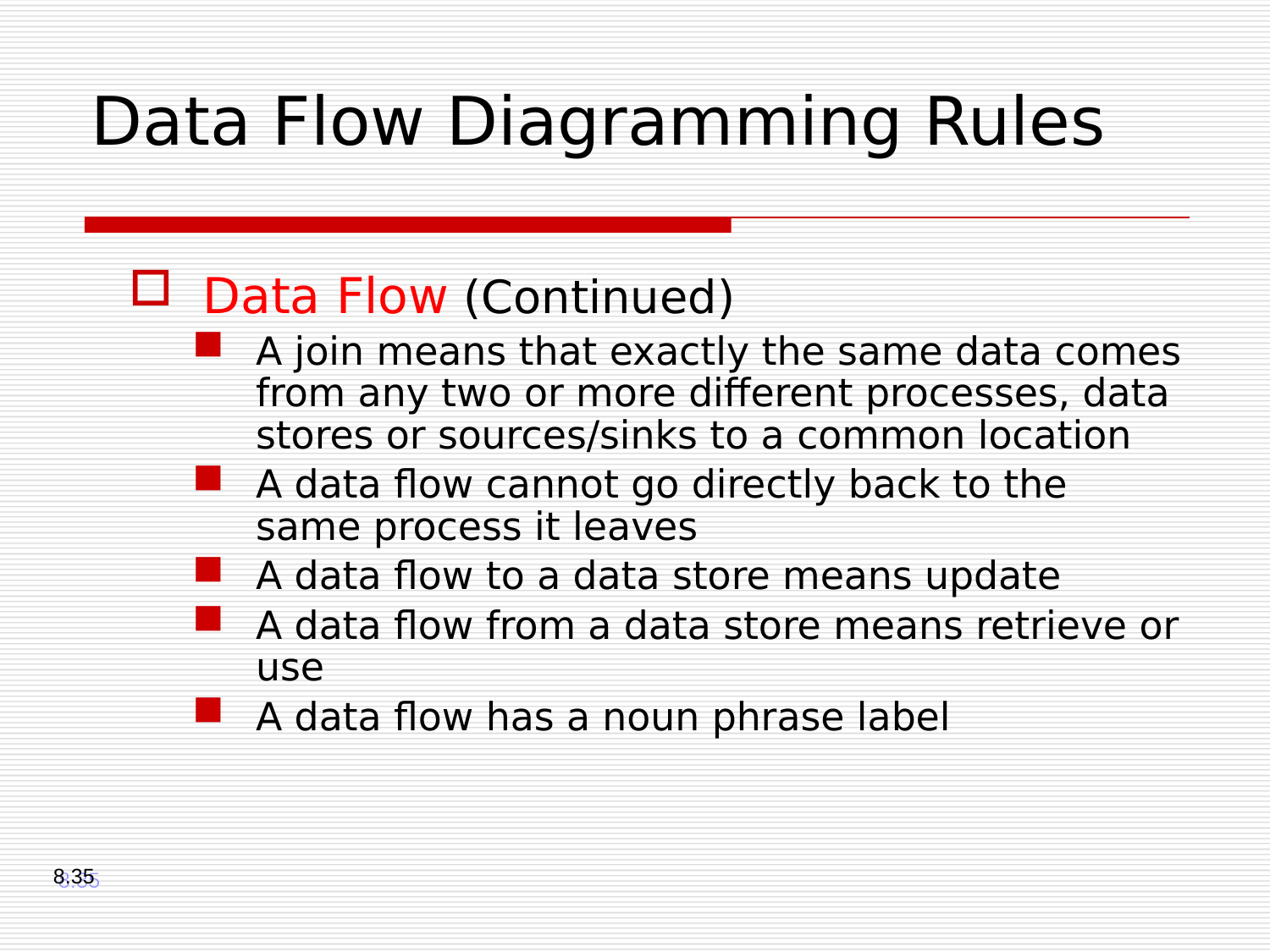

Data Flow Diagramming Rules
Data Flow (Continued)
A join means that exactly the same data comes from any two or more different processes, data stores or sources/sinks to a common location
A data flow cannot go directly back to the same process it leaves
A data flow to a data store means update
A data flow from a data store means retrieve or use
A data flow has a noun phrase label
8.35